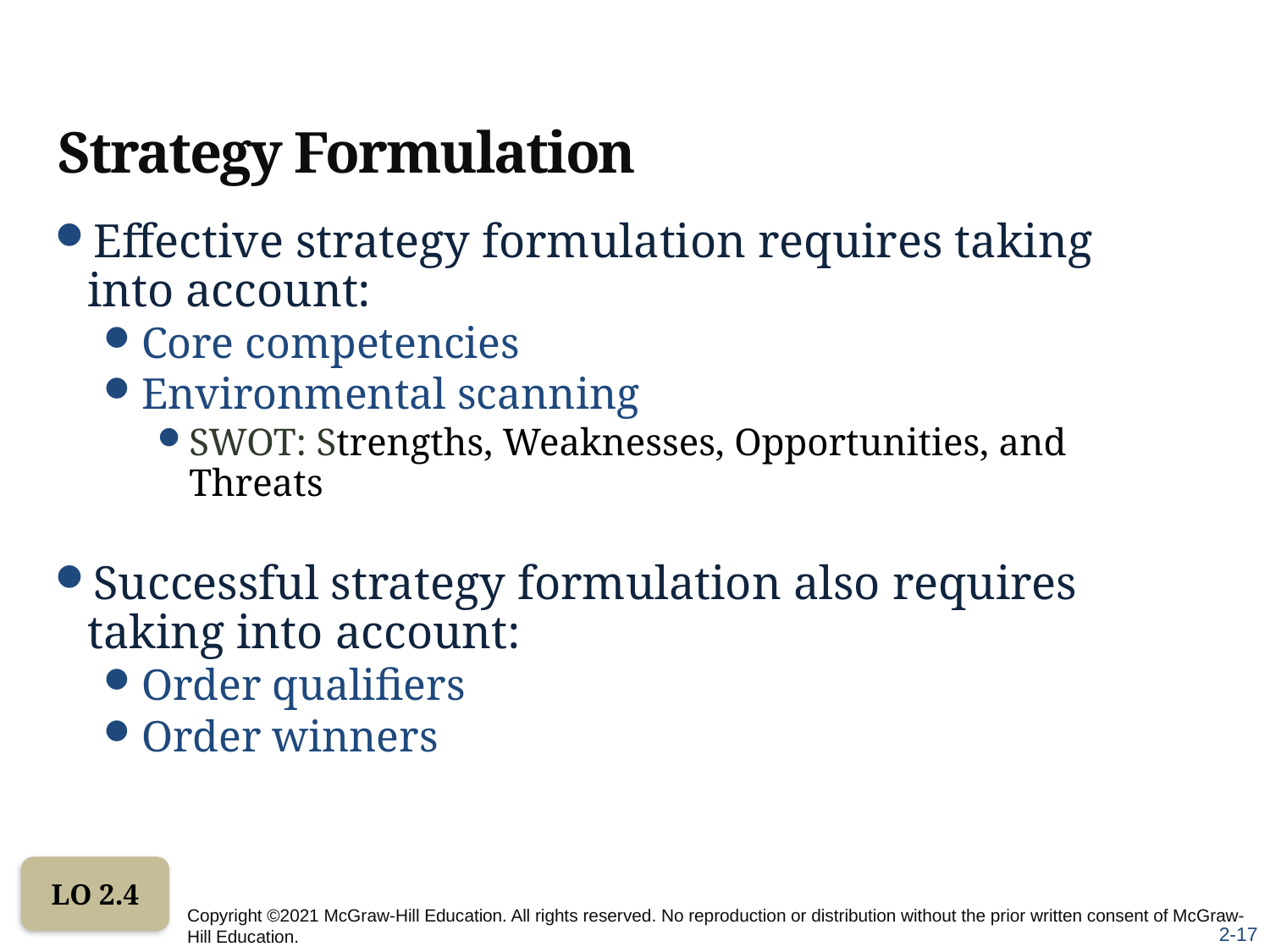

# Strategy Formulation
Effective strategy formulation requires taking into account:
Core competencies
Environmental scanning
SWOT: Strengths, Weaknesses, Opportunities, and Threats

Successful strategy formulation also requires taking into account:
Order qualifiers
Order winners
LO 2.4
Copyright ©2021 McGraw-Hill Education. All rights reserved. No reproduction or distribution without the prior written consent of McGraw-Hill Education.
2-17